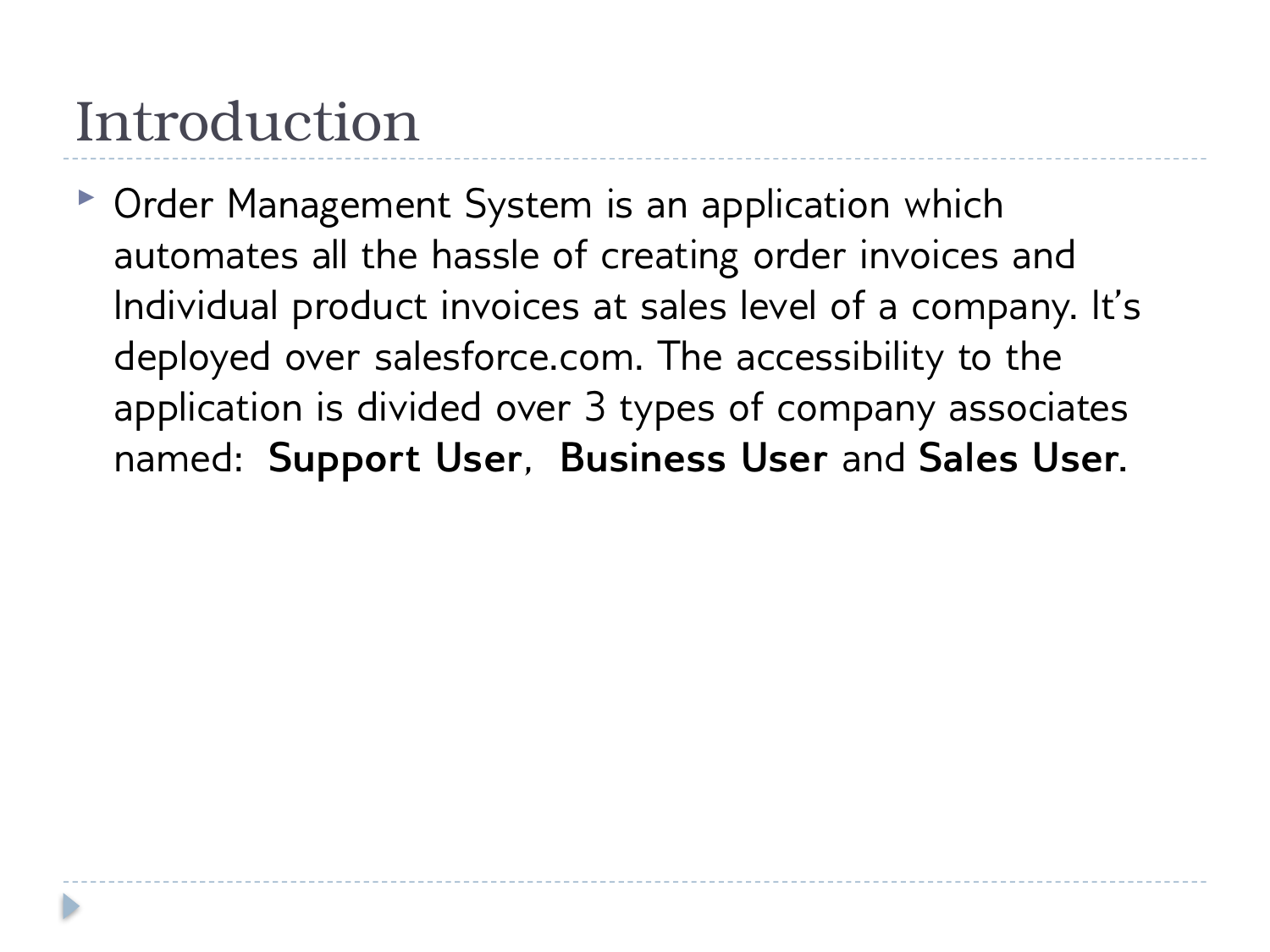

# Introduction
Order Management System is an application which automates all the hassle of creating order invoices and Individual product invoices at sales level of a company. It’s deployed over salesforce.com. The accessibility to the application is divided over 3 types of company associates named:  Support User,  Business User and Sales User.